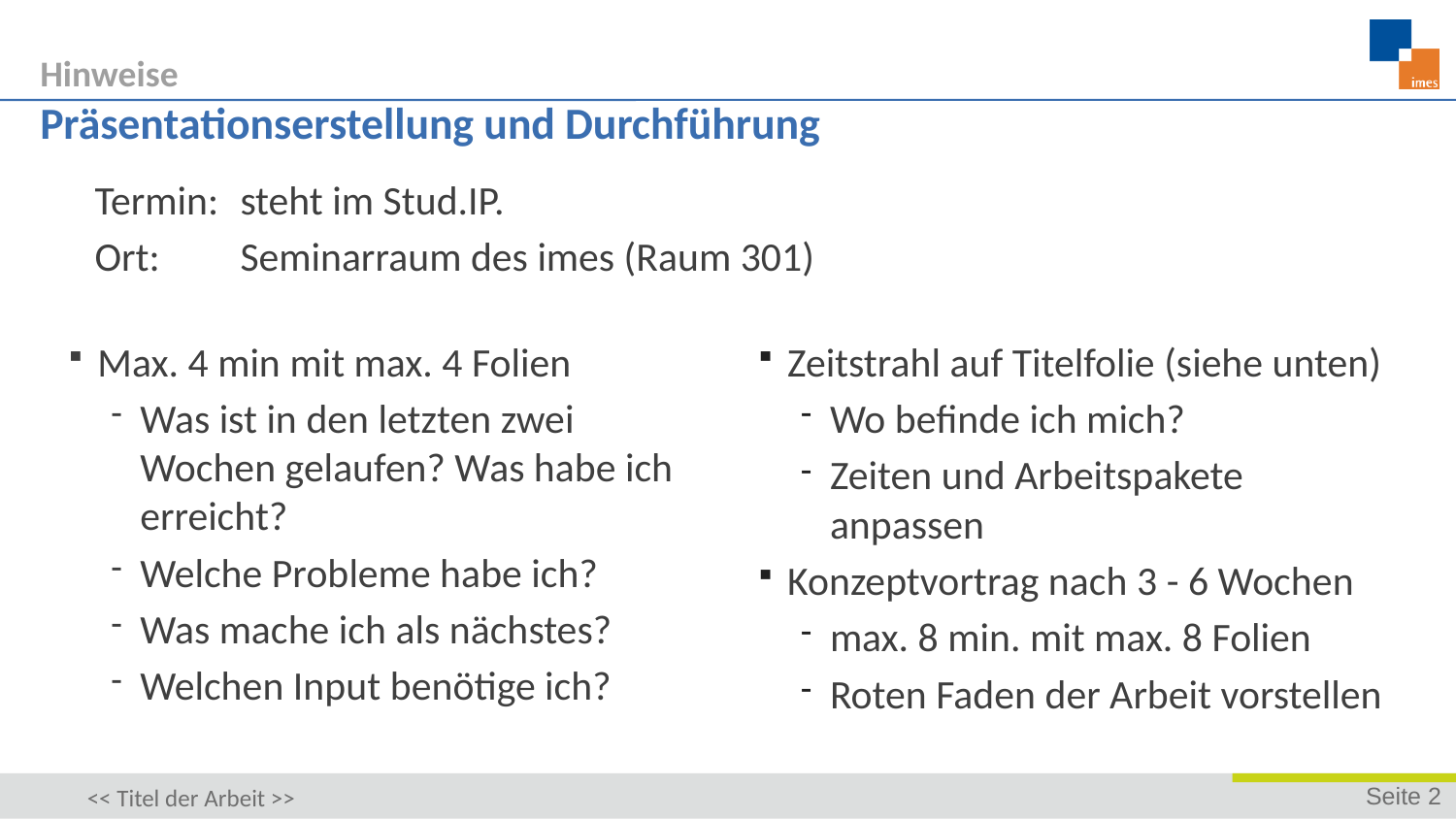

Hinweise
# Präsentationserstellung und Durchführung
Termin: 	steht im Stud.IP.
Ort:	Seminarraum des imes (Raum 301)
Max. 4 min mit max. 4 Folien
Was ist in den letzten zwei Wochen gelaufen? Was habe ich erreicht?
Welche Probleme habe ich?
Was mache ich als nächstes?
Welchen Input benötige ich?
Zeitstrahl auf Titelfolie (siehe unten)
Wo befinde ich mich?
Zeiten und Arbeitspakete anpassen
Konzeptvortrag nach 3 - 6 Wochen
max. 8 min. mit max. 8 Folien
Roten Faden der Arbeit vorstellen